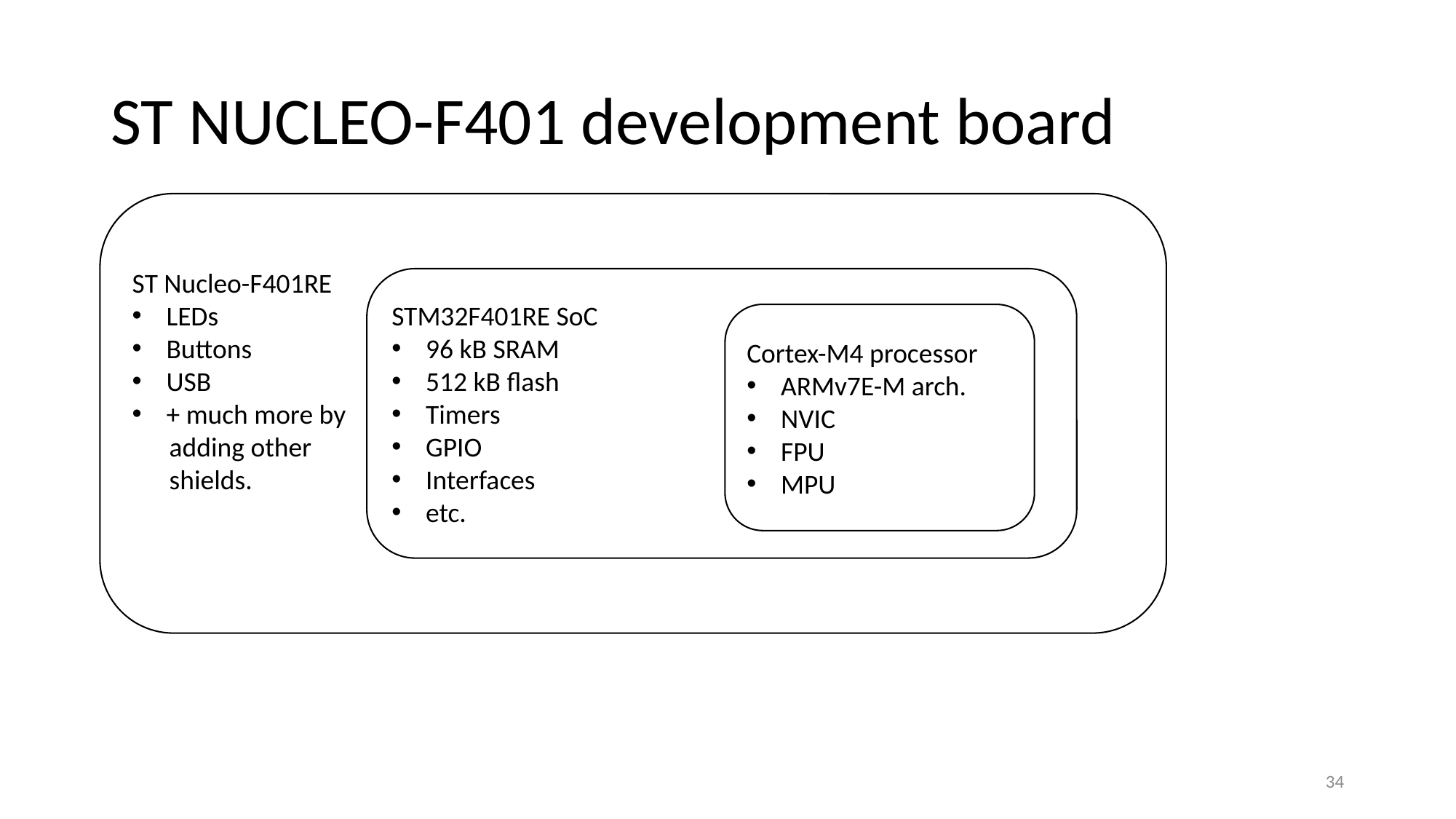

# ST NUCLEO-F401 development board

ST Nucleo-F401RE
LEDs
Buttons
USB
+ much more by
      adding other
      shields.

STM32F401RE SoC
96 kB SRAM
512 kB flash
Timers
GPIO
Interfaces
etc.
Cortex-M4 processor
ARMv7E-M arch.
NVIC
FPU
MPU
34